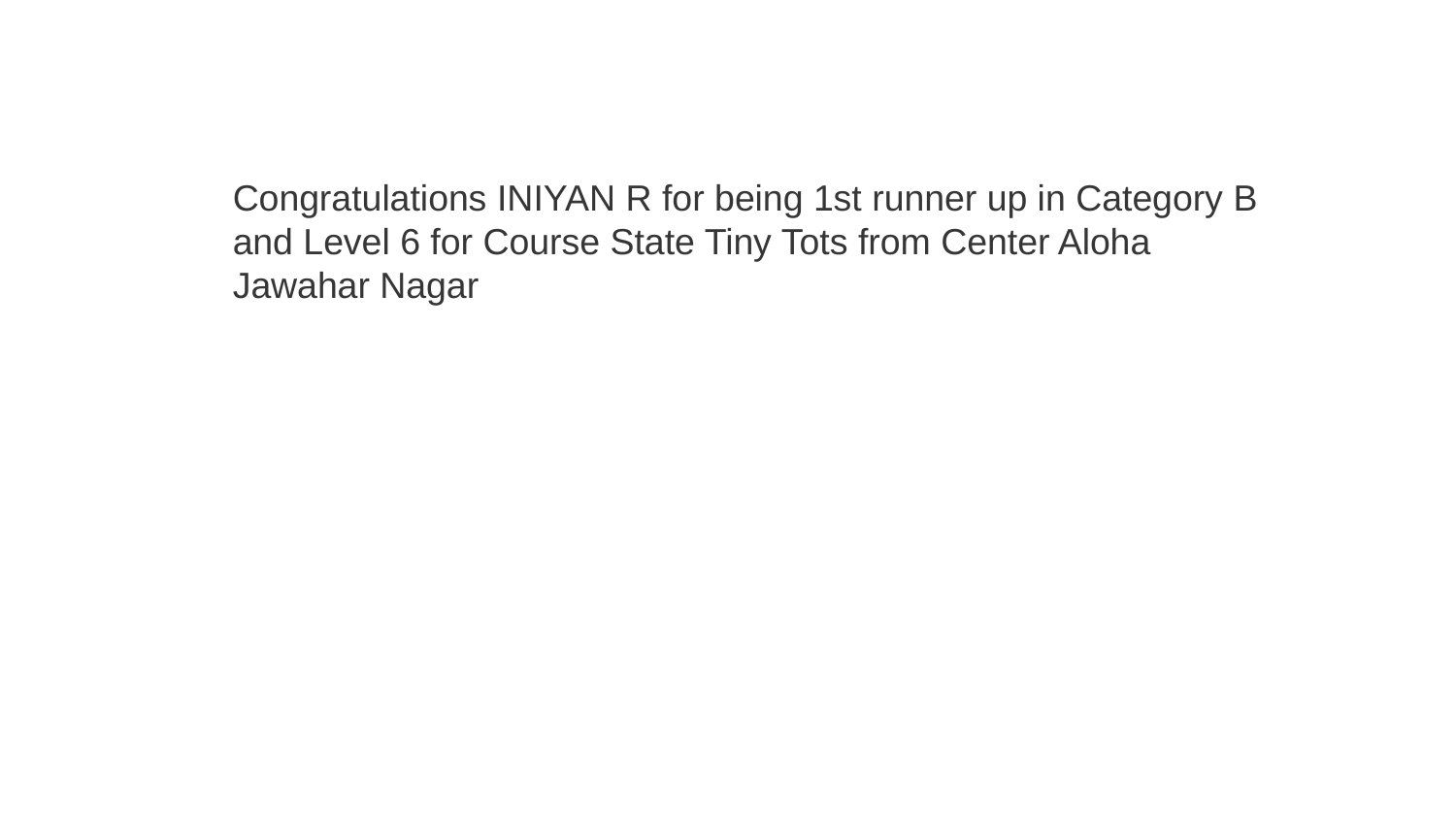

Congratulations INIYAN R for being 1st runner up in Category B and Level 6 for Course State Tiny Tots from Center Aloha Jawahar Nagar